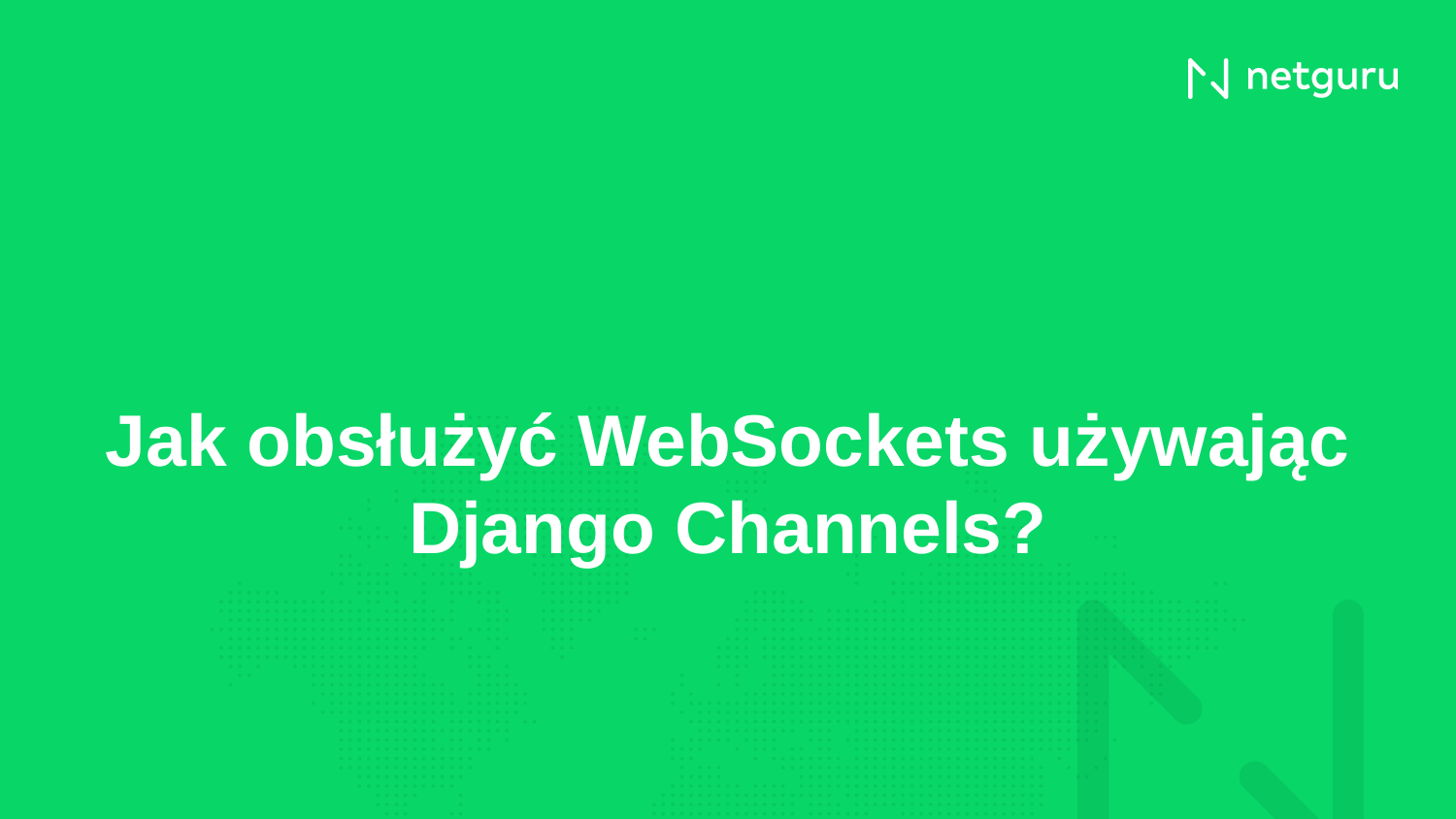

# Jak obsłużyć WebSockets używając Django Channels?